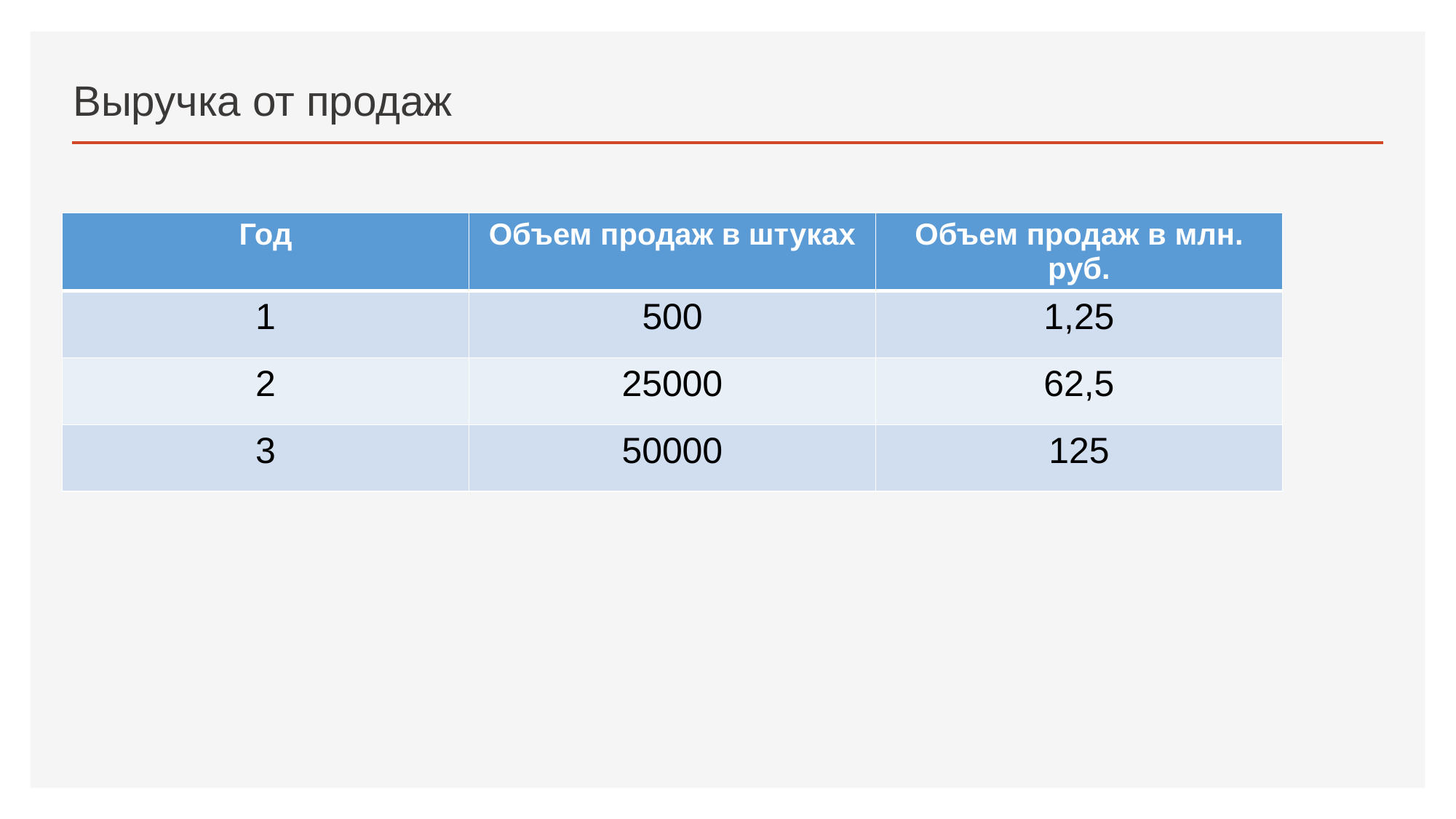

# Выручка от продаж
| Год | Объем продаж в штуках | Объем продаж в млн. руб. |
| --- | --- | --- |
| 1 | 500 | 1,25 |
| 2 | 25000 | 62,5 |
| 3 | 50000 | 125 |